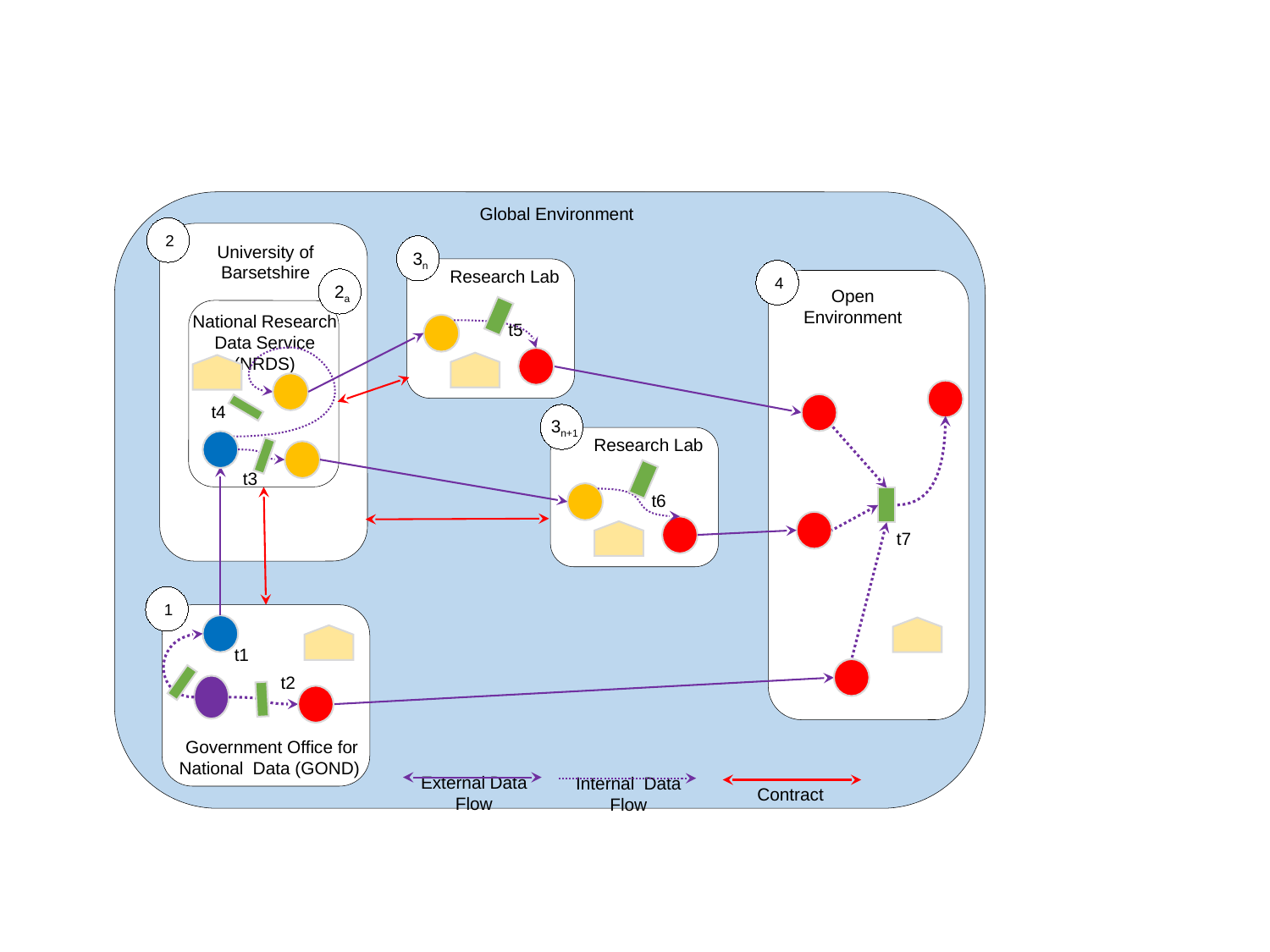

Global Environment
2

University of Barsetshire

3n

Research Lab
4

2a
Open
Environment

National Research Data Service (NRDS)

t5

t4

3n+1

Research Lab

t3

t6

t7
1

t1

t1

t2

Government Office for National  Data (GOND)
External Data Flow
Internal  Data Flow
Contract